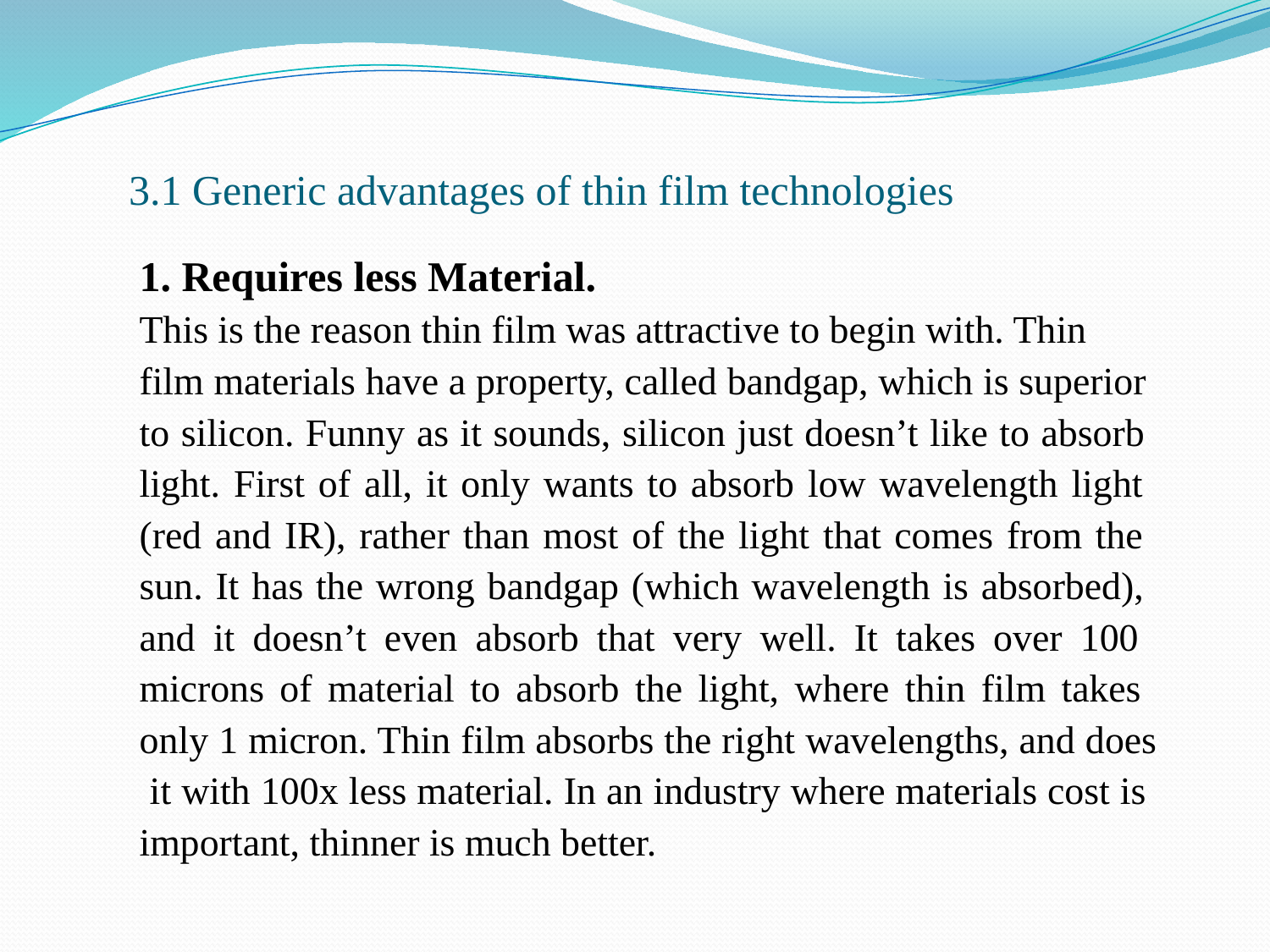

# 3.1 Generic advantages of thin film technologies
1. Requires less Material.
This is the reason thin film was attractive to begin with. Thin
film materials have a property, called bandgap, which is superior  to silicon. Funny as it sounds, silicon just doesn’t like to absorb  light. First of all, it only wants to absorb low wavelength light  (red and IR), rather than most of the light that comes from the  sun. It has the wrong bandgap (which wavelength is absorbed),  and it doesn’t even absorb that very well. It takes over 100  microns of material to absorb the light, where thin film takes  only 1 micron. Thin film absorbs the right wavelengths, and does  it with 100x less material. In an industry where materials cost is  important, thinner is much better.